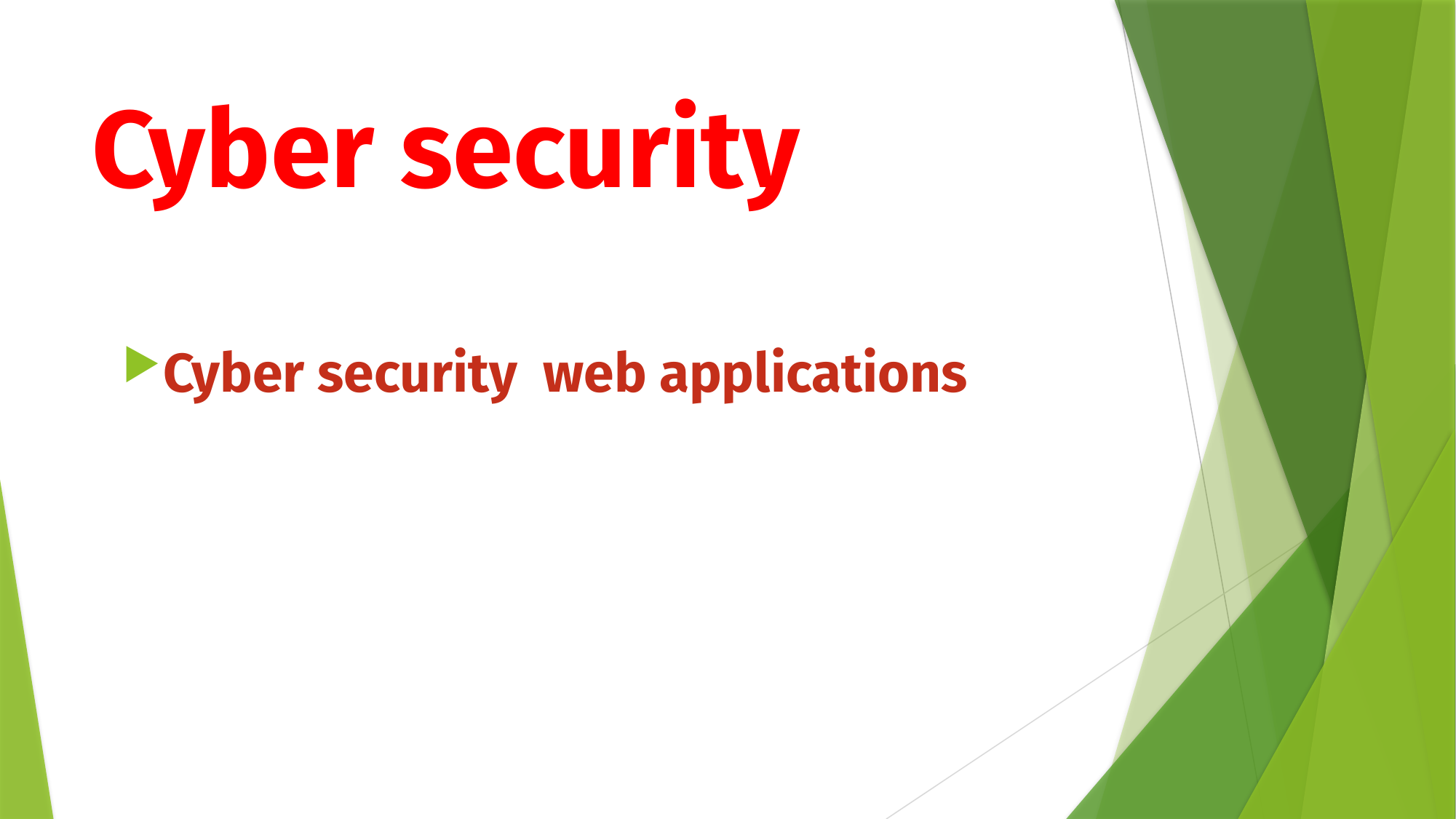

# Cyber security
Cyber security  web applications